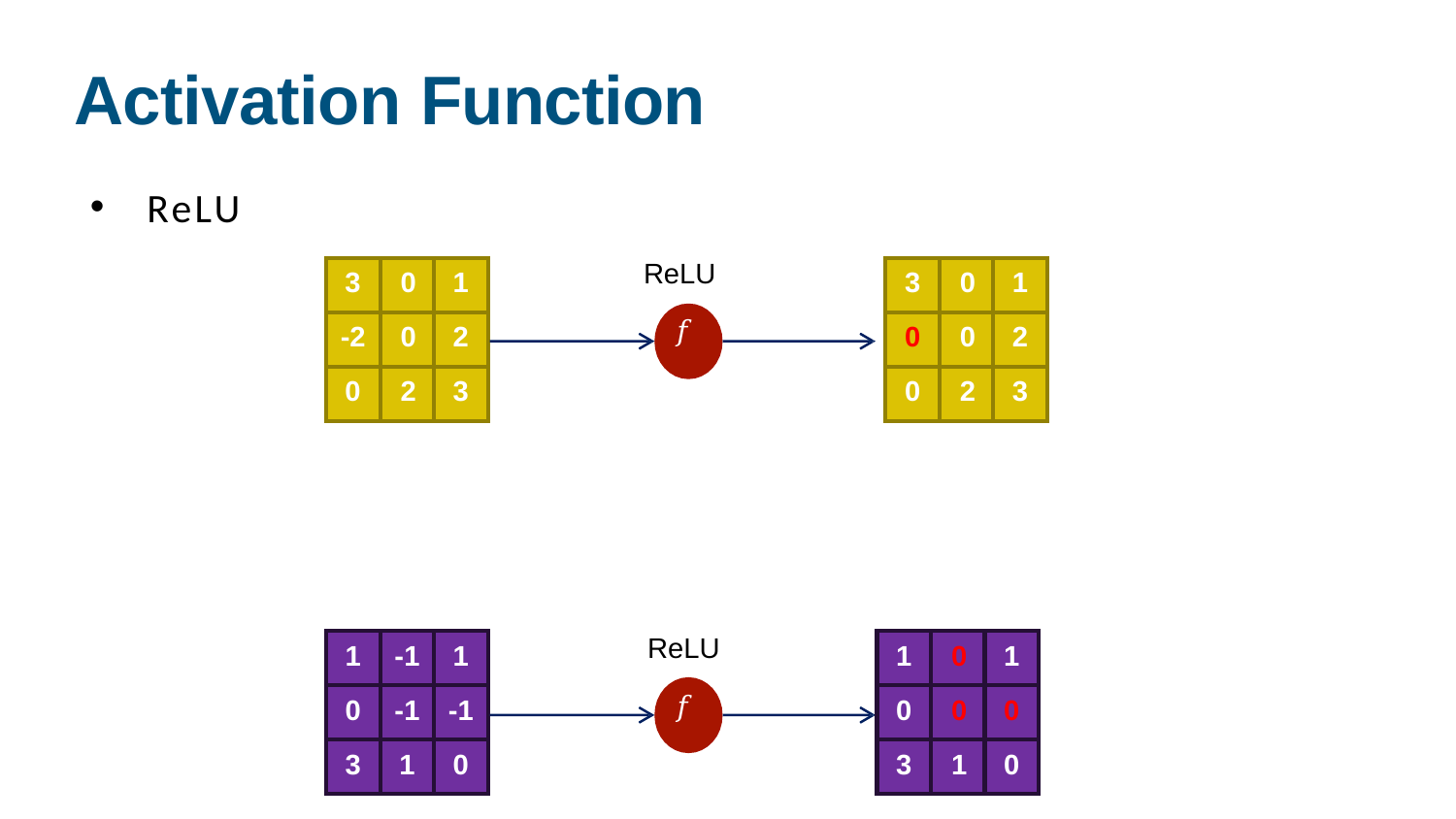

# Activation Function
ReLU
ReLU
𝑓
| 3 | 0 | 1 |
| --- | --- | --- |
| -2 | 0 | 2 |
| 0 | 2 | 3 |
| 3 | 0 | 1 |
| --- | --- | --- |
| 0 | 0 | 2 |
| 0 | 2 | 3 |

ReLU
𝑓
| 1 | -1 | 1 |
| --- | --- | --- |
| 0 | -1 | -1 |
| 3 | 1 | 0 |
| 1 | 0 | 1 |
| --- | --- | --- |
| 0 | 0 | 0 |
| 3 | 1 | 0 |